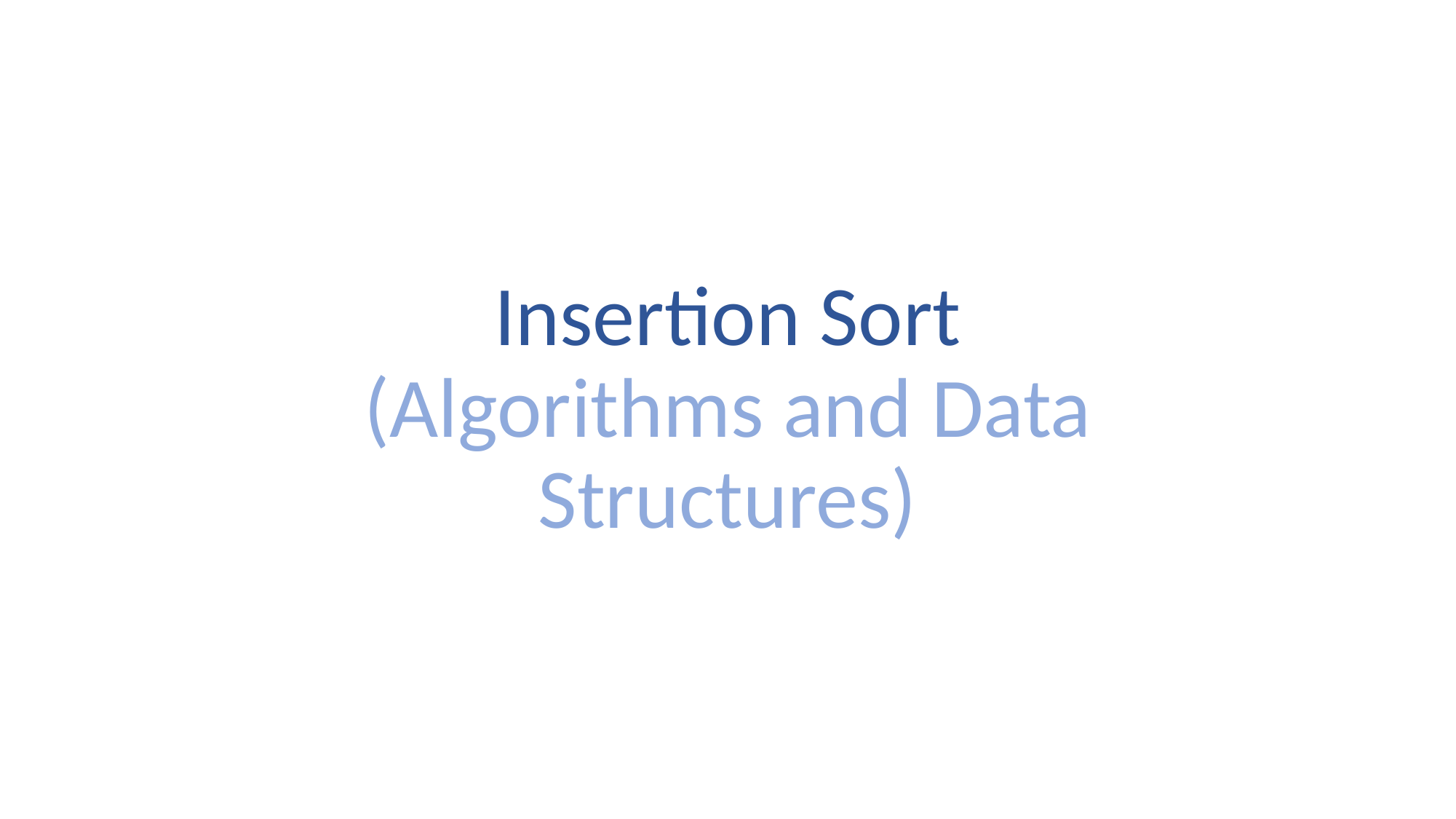

# Insertion Sort (Algorithms and Data Structures)